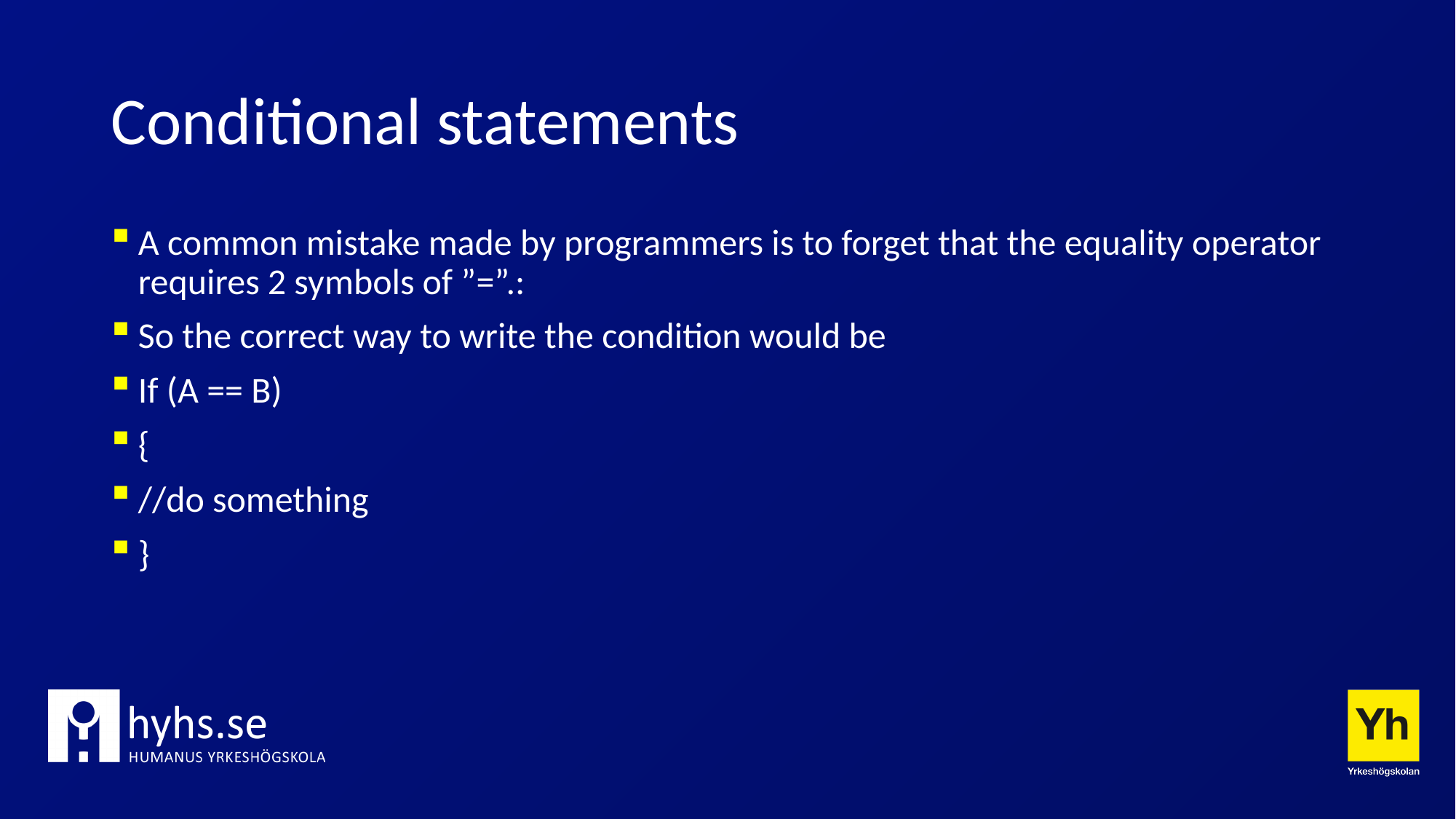

# Conditional statements
A common mistake made by programmers is to forget that the equality operator requires 2 symbols of ”=”.:
So the correct way to write the condition would be
If (A == B)
{
//do something
}